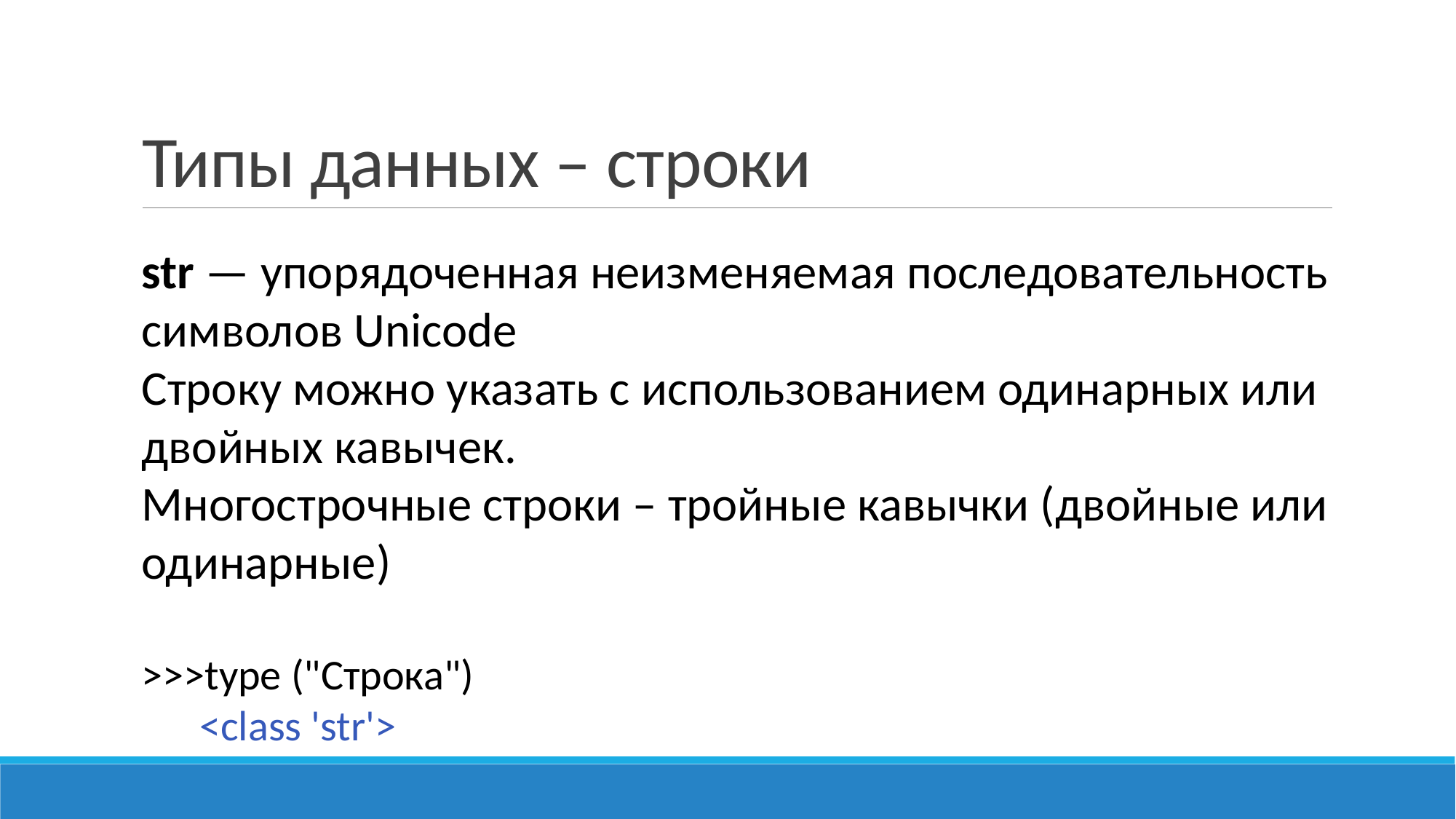

# Типы данных – строки
str — упорядоченная неизменяемая последовательность символов Unicode
Строку можно указать с использованием одинарных или двойных кавычек.
Многострочные строки – тройные кавычки (двойные или одинарные)

>>>type ("Строка")
      <class 'str'>